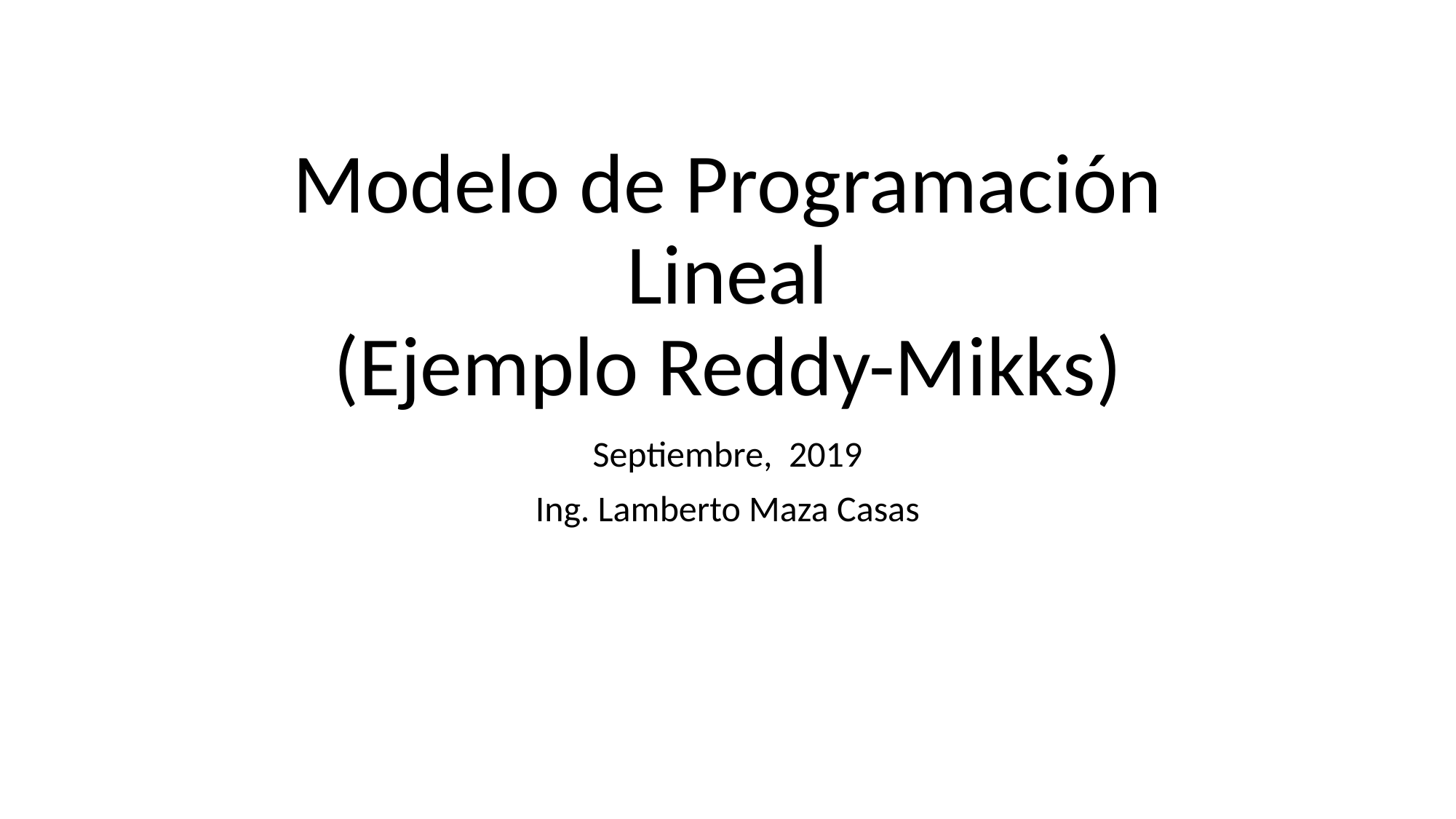

# Modelo de Programación Lineal (Ejemplo Reddy-Mikks)
Septiembre,  2019
Ing. Lamberto Maza Casas